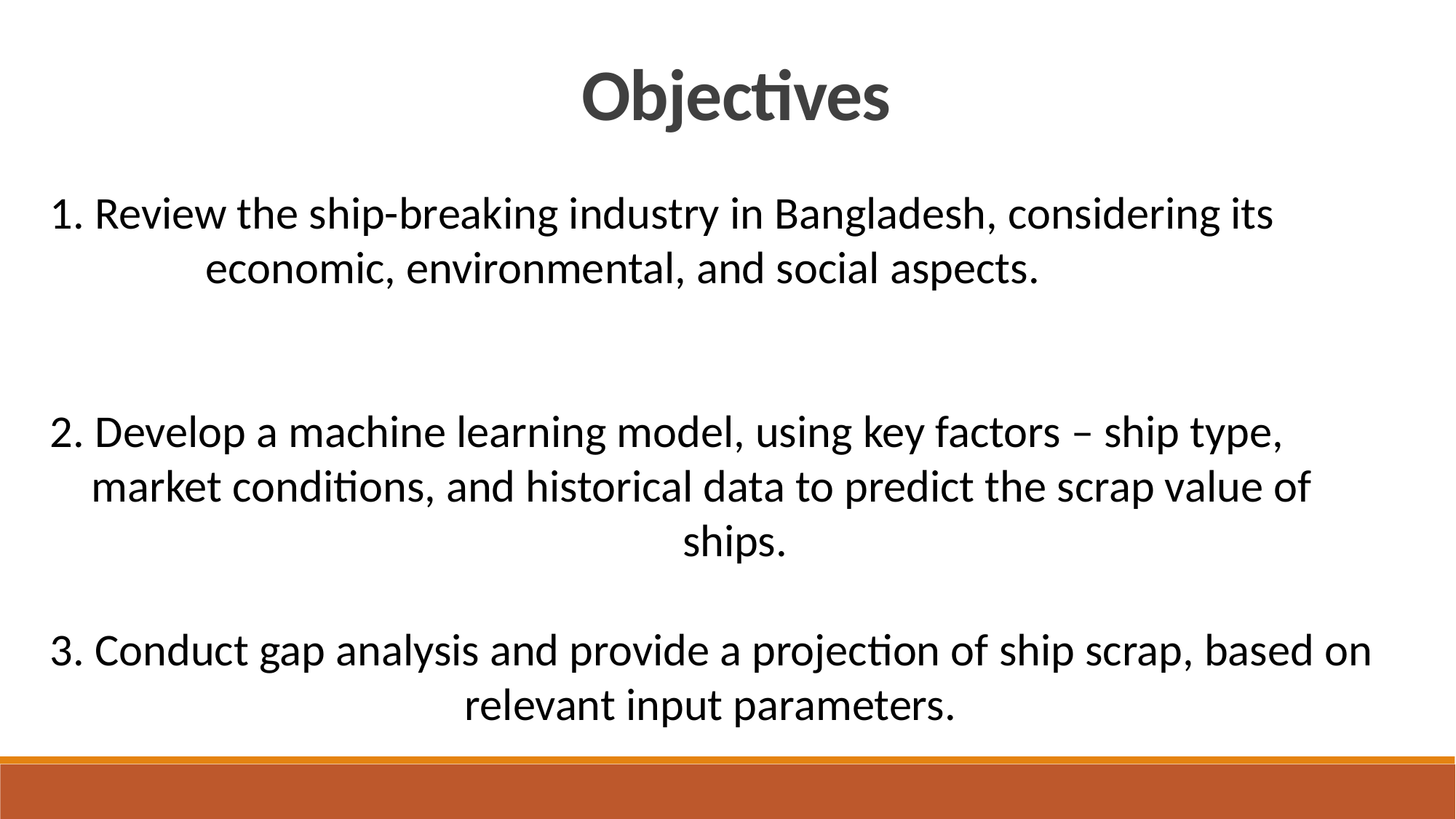

Objectives
1. Review the ship-breaking industry in Bangladesh, considering its
               economic, environmental, and social aspects.

2. Develop a machine learning model, using key factors – ship type,
    market conditions, and historical data to predict the scrap value of
                                                             ships.

3. Conduct gap analysis and provide a projection of ship scrap, based on
                                        relevant input parameters.